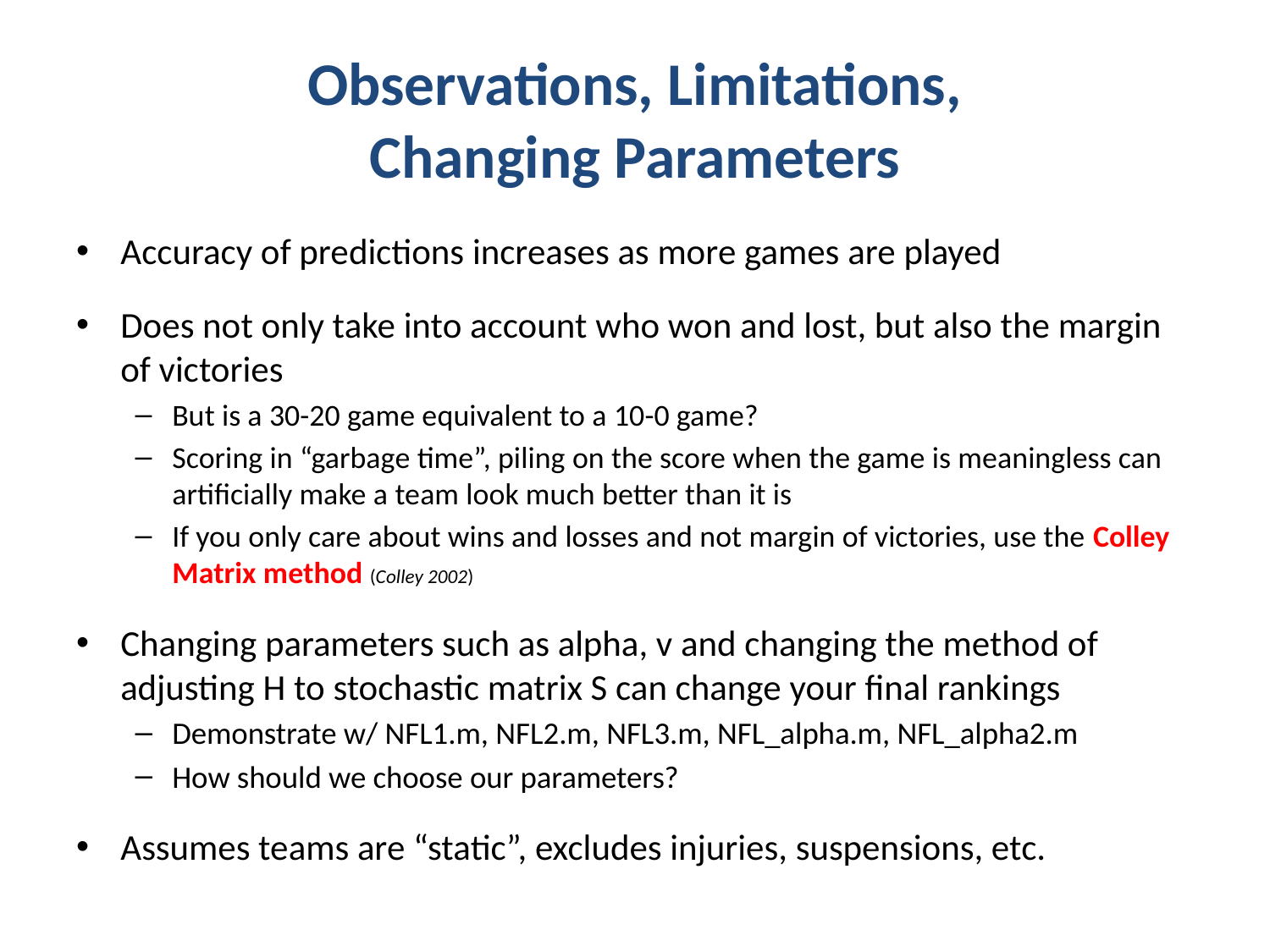

# Observations, Limitations, Changing Parameters
Accuracy of predictions increases as more games are played

Does not only take into account who won and lost, but also the margin of victories
But is a 30-20 game equivalent to a 10-0 game?
Scoring in “garbage time”, piling on the score when the game is meaningless can artificially make a team look much better than it is
If you only care about wins and losses and not margin of victories, use the Colley Matrix method (Colley 2002)

Changing parameters such as alpha, v and changing the method of adjusting H to stochastic matrix S can change your final rankings
Demonstrate w/ NFL1.m, NFL2.m, NFL3.m, NFL_alpha.m, NFL_alpha2.m
How should we choose our parameters?

Assumes teams are “static”, excludes injuries, suspensions, etc.